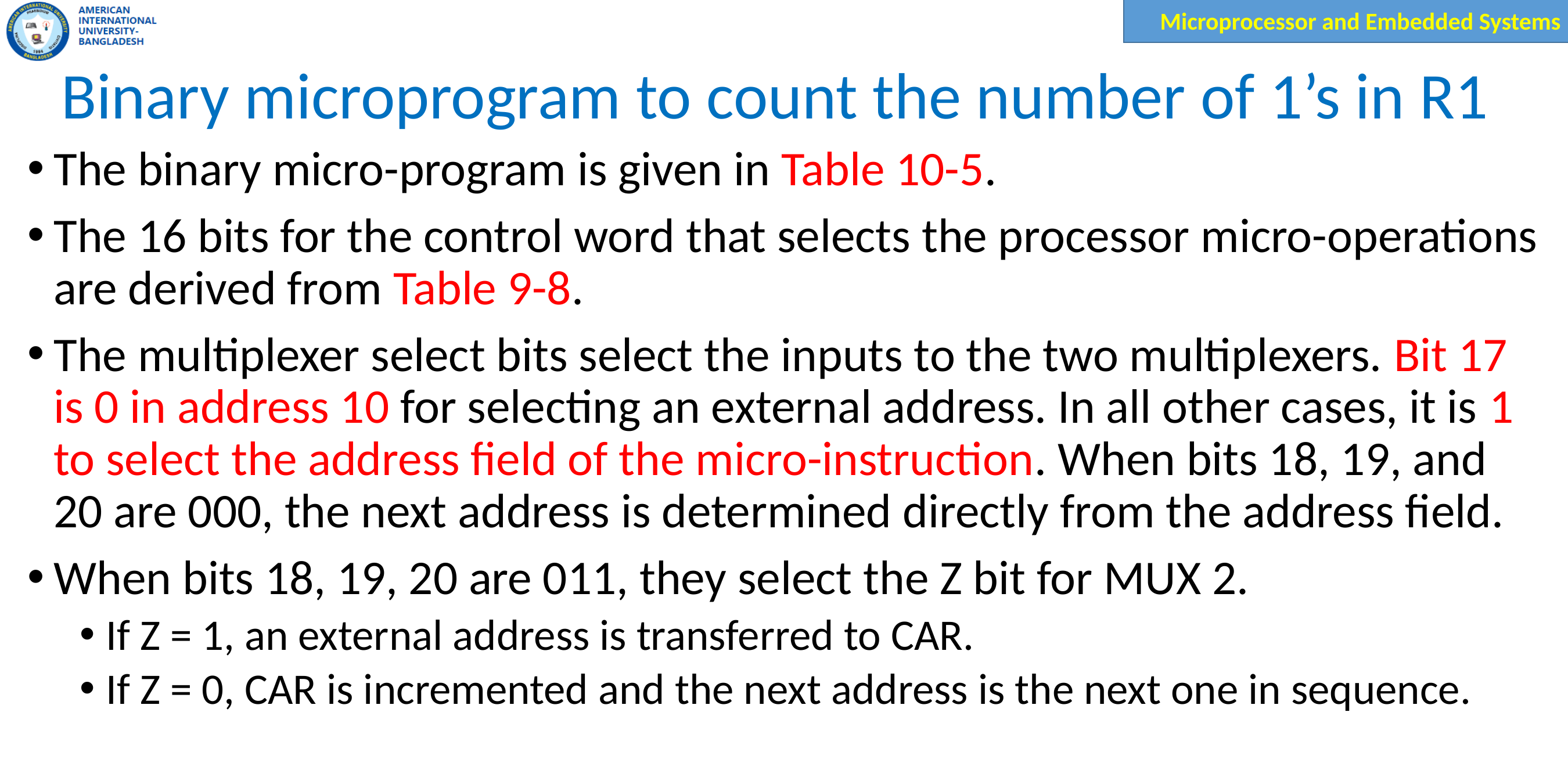

# Binary microprogram to count the number of 1’s in R1
The binary micro-program is given in Table 10-5.
The 16 bits for the control word that selects the processor micro-operations are derived from Table 9-8.
The multiplexer select bits select the inputs to the two multiplexers. Bit 17 is 0 in address 10 for selecting an external address. In all other cases, it is 1 to select the address field of the micro-instruction. When bits 18, 19, and 20 are 000, the next address is determined directly from the address field.
When bits 18, 19, 20 are 011, they select the Z bit for MUX 2.
If Z = 1, an external address is transferred to CAR.
If Z = 0, CAR is incremented and the next address is the next one in sequence.